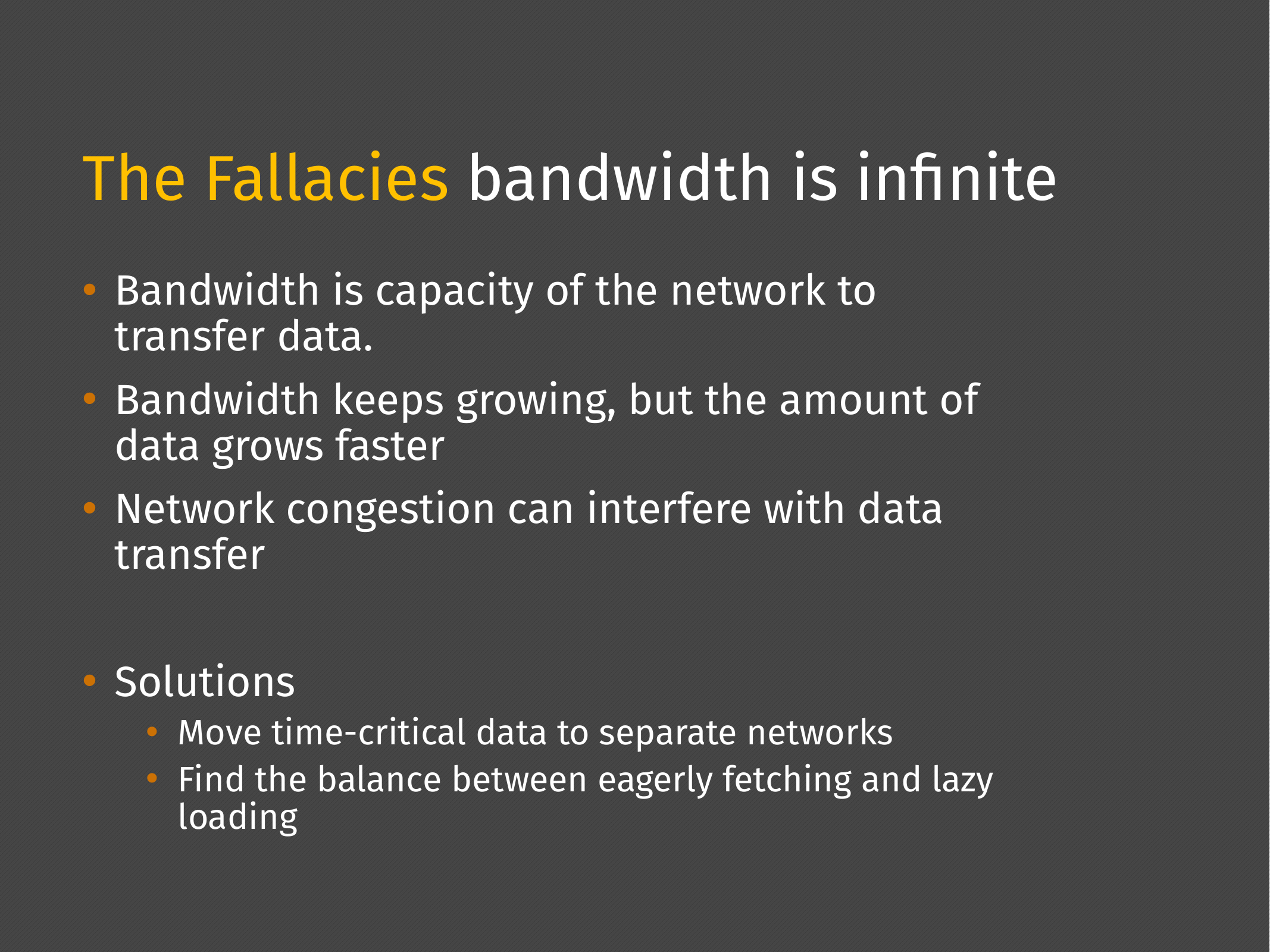

# The Fallacies bandwidth is infinite
Bandwidth is capacity of the network to transfer data.
Bandwidth keeps growing, but the amount of data grows faster
Network congestion can interfere with data transfer

Solutions
Move time-critical data to separate networks
Find the balance between eagerly fetching and lazy loading